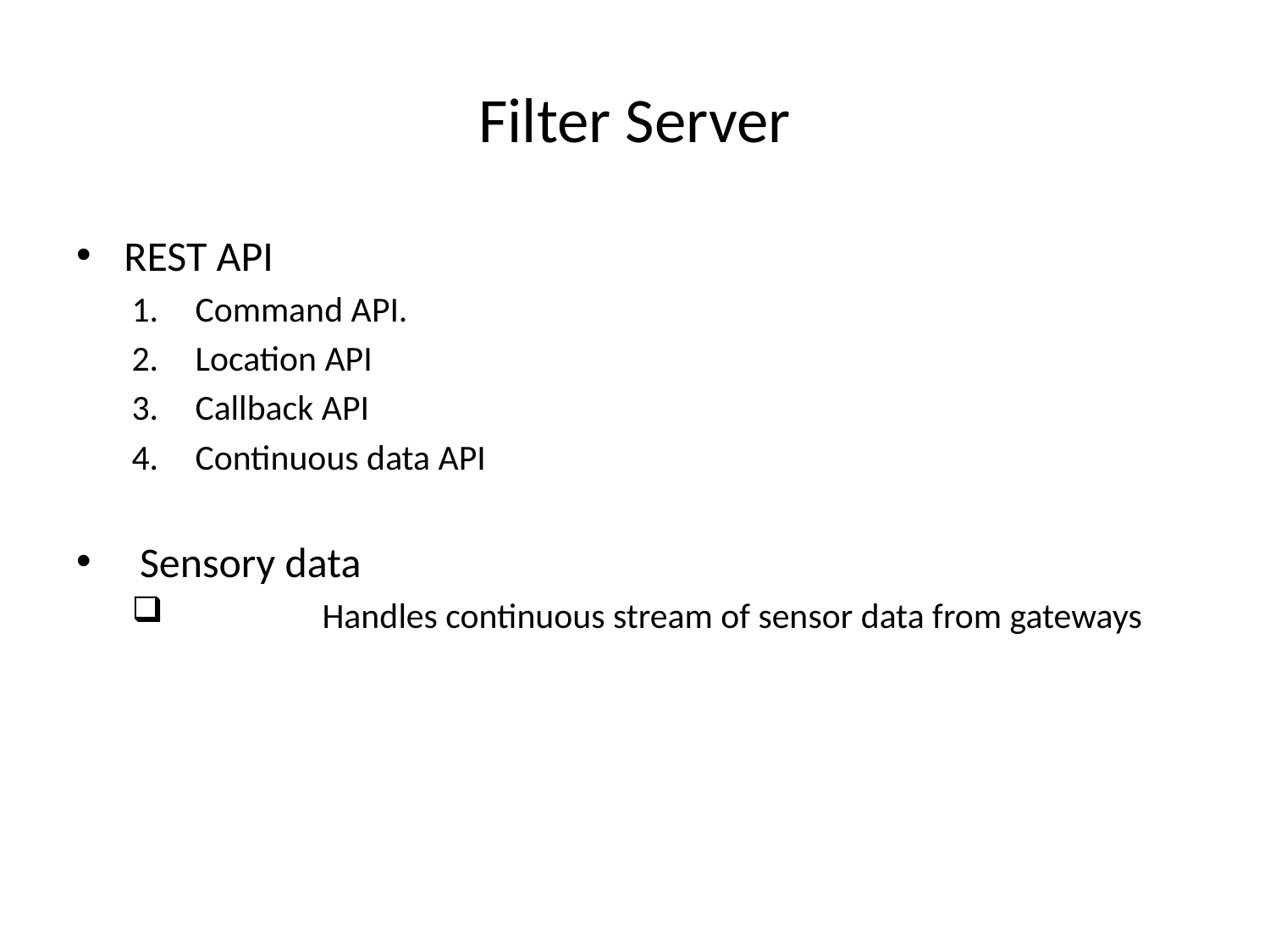

# Filter Server
REST API
Command API.
Location API
Callback API
Continuous data API

Sensory data
	Handles continuous stream of sensor data from gateways